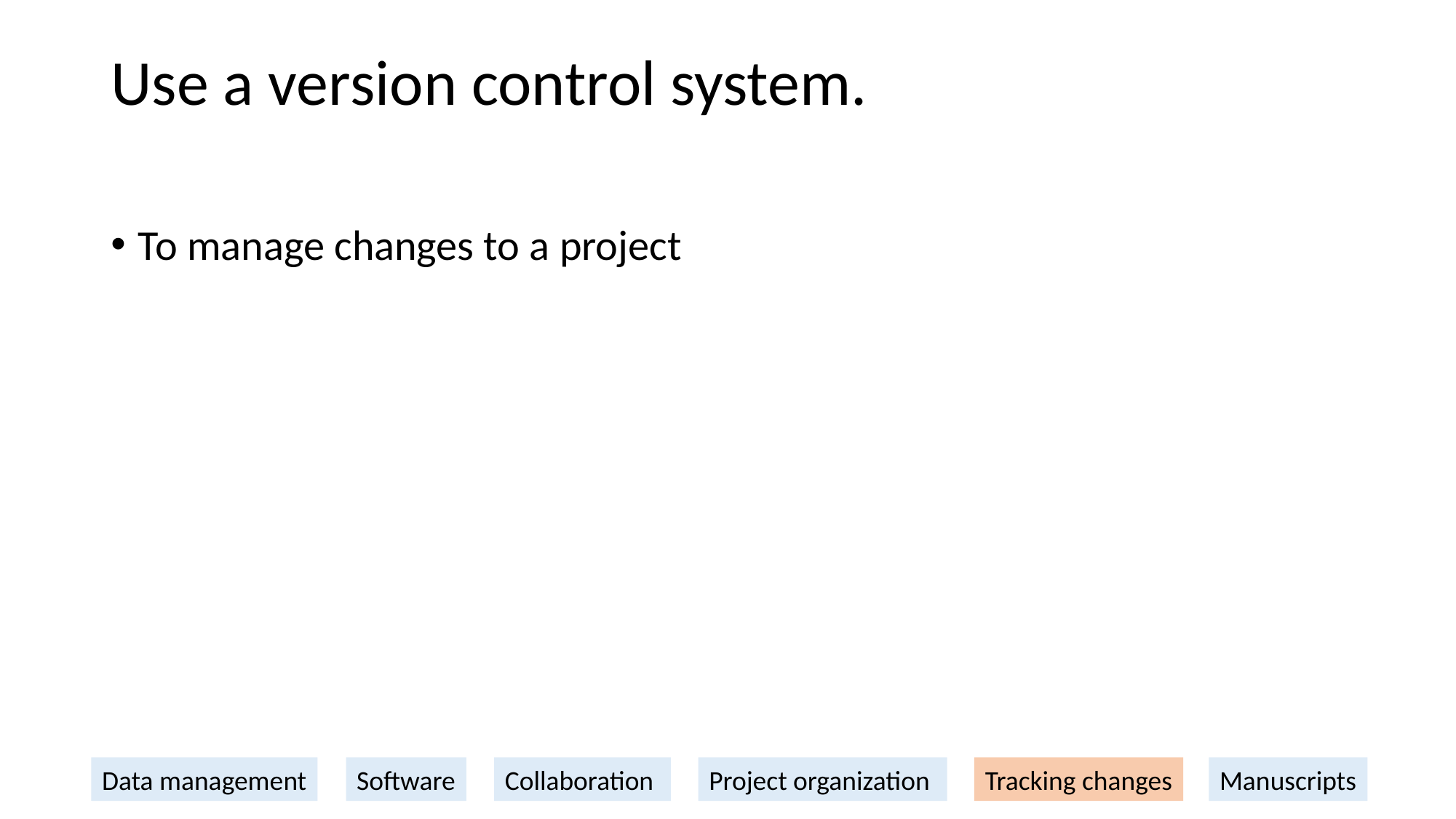

# Use a version control system.
To manage changes to a project

Data management
Software
Collaboration
Project organization
Tracking changes
Manuscripts